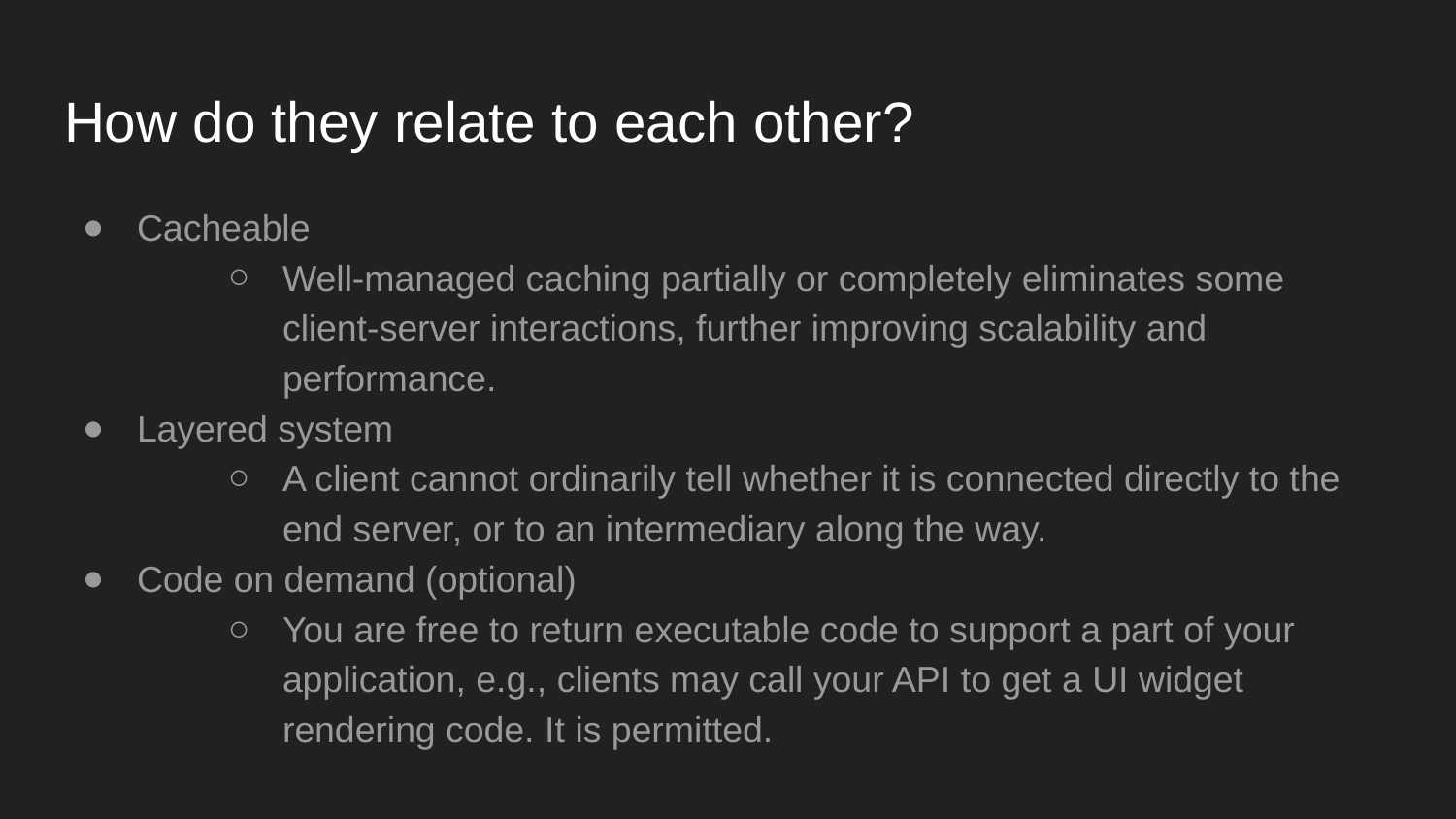

# How do they relate to each other?

Cacheable
Well-managed caching partially or completely eliminates some client-server interactions, further improving scalability and performance.
Layered system
A client cannot ordinarily tell whether it is connected directly to the end server, or to an intermediary along the way.
Code on demand (optional)
You are free to return executable code to support a part of your application, e.g., clients may call your API to get a UI widget rendering code. It is permitted.